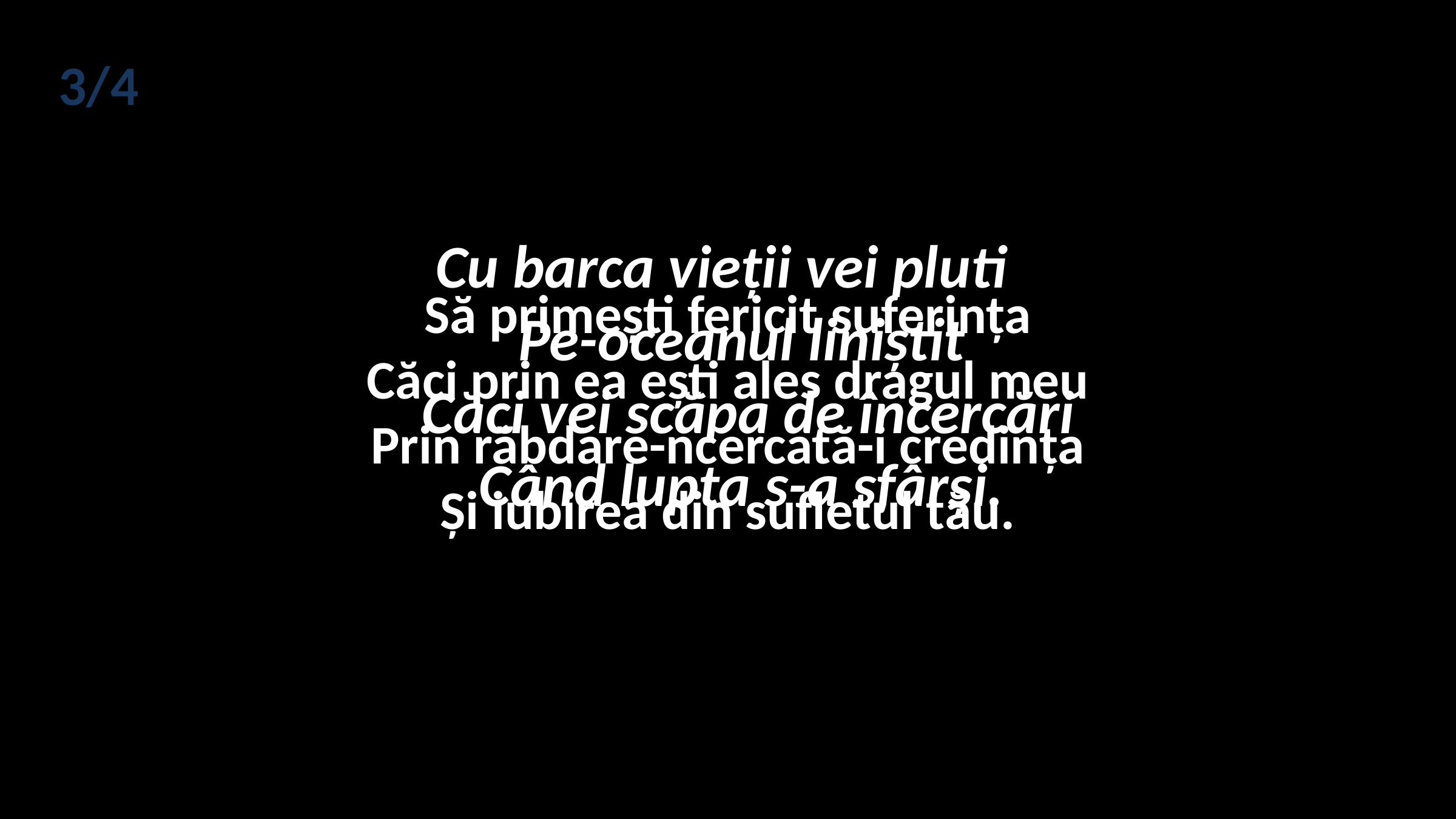

3/4

# Să primeşti fericit suferinţa Căci prin ea eşti ales dragul meu Prin răbdare-ncercată-i credinţa Şi iubirea din sufletul tău.
Cu barca vieții vei pluti
   Pe-oceanul liniştit
   Căci vei scăpa de încercări
   Când lupta s-a sfârşi.